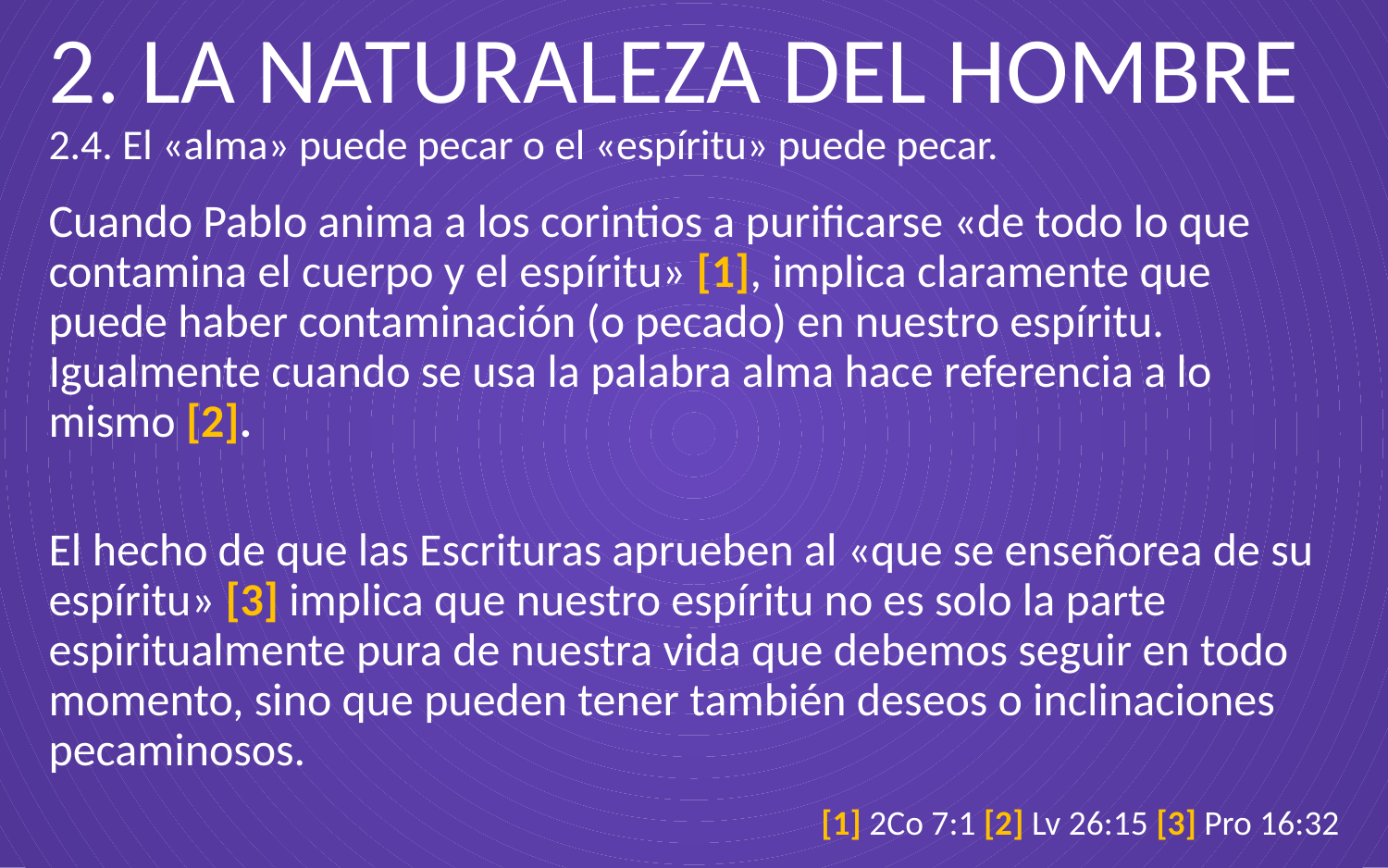

# 2. LA NATURALEZA DEL HOMBRE 2.4. El «alma» puede pecar o el «espíritu» puede pecar.
Cuando Pablo anima a los corintios a purificarse «de todo lo que contamina el cuerpo y el espíritu» [1], implica claramente que puede haber contaminación (o pecado) en nuestro espíritu. Igualmente cuando se usa la palabra alma hace referencia a lo mismo [2].

El hecho de que las Escrituras aprueben al «que se enseñorea de su espíritu» [3] implica que nuestro espíritu no es solo la parte espiritualmente pura de nuestra vida que debemos seguir en todo momento, sino que pueden tener también deseos o inclinaciones pecaminosos.
[1] 2Co 7:1 [2] Lv 26:15 [3] Pro 16:32